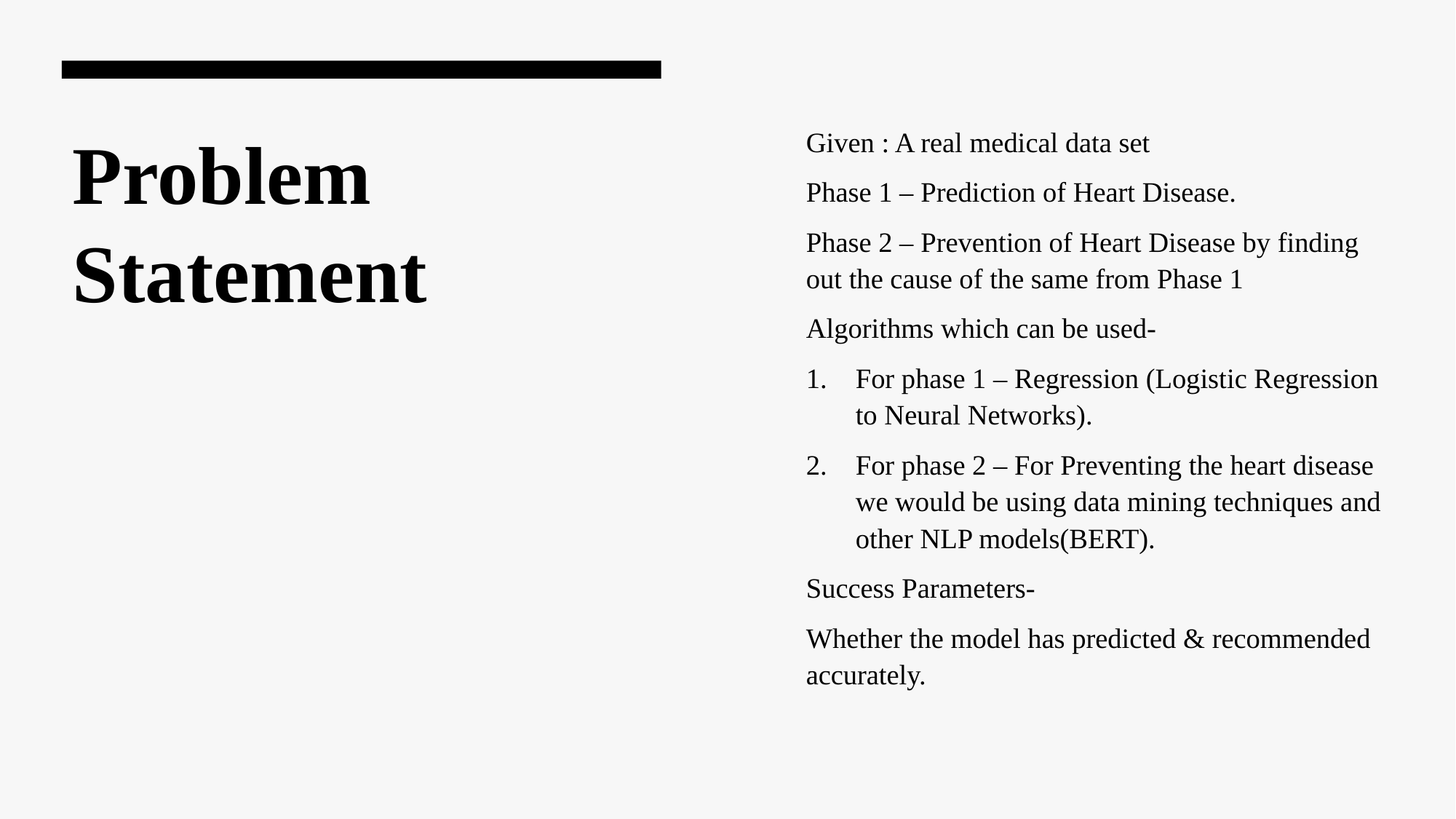

Given : A real medical data set
Phase 1 – Prediction of Heart Disease.
Phase 2 – Prevention of Heart Disease by finding out the cause of the same from Phase 1
Algorithms which can be used-
For phase 1 – Regression (Logistic Regression to Neural Networks).
For phase 2 – For Preventing the heart disease we would be using data mining techniques and other NLP models(BERT).
Success Parameters-
Whether the model has predicted & recommended accurately.

# Problem Statement